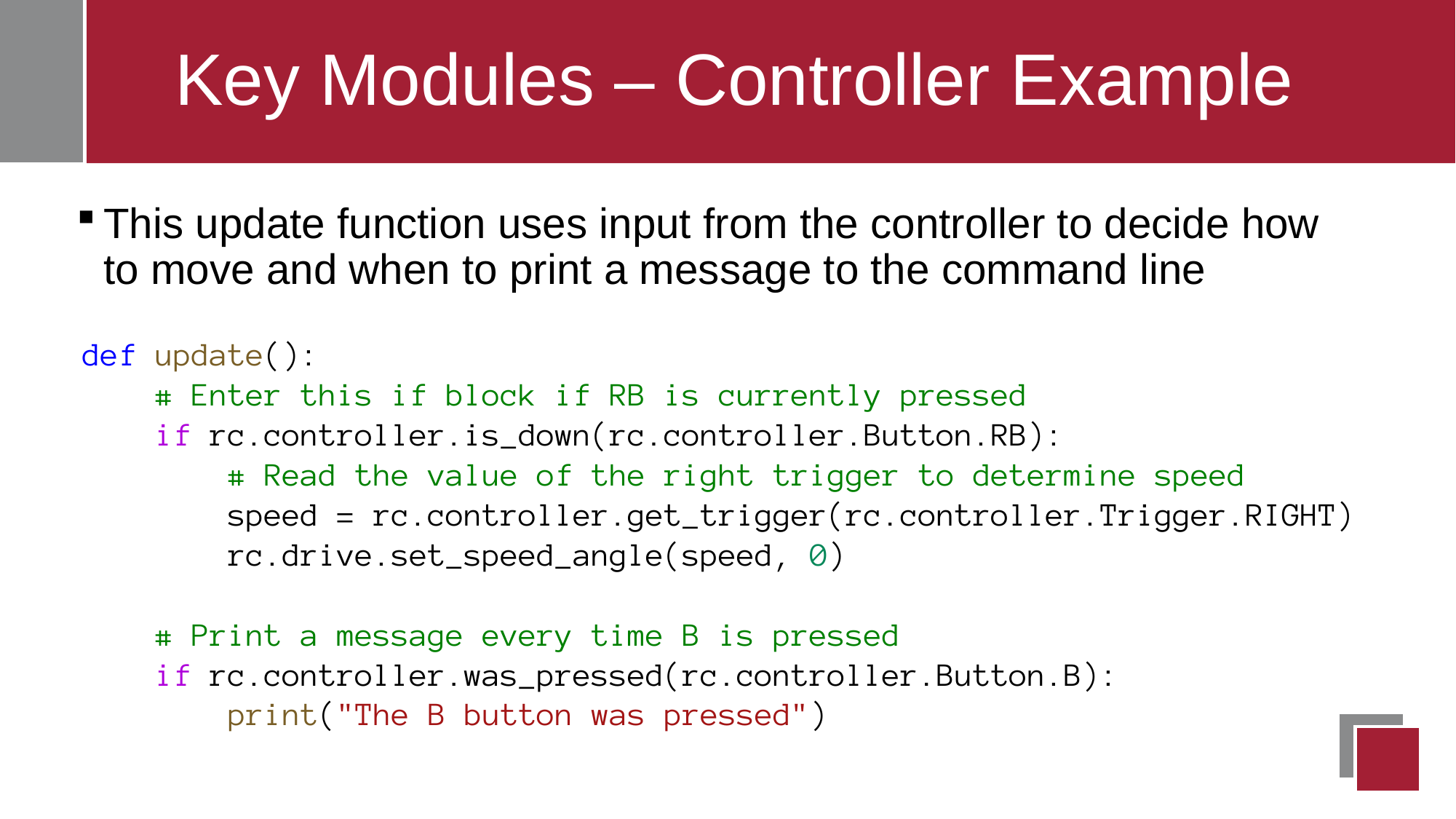

# Key Modules – Controller Example

This update function uses input from the controller to decide how to move and when to print a message to the command line
def update():
    # Enter this if block if RB is currently pressed
    if rc.controller.is_down(rc.controller.Button.RB):
        # Read the value of the right trigger to determine speed
        speed = rc.controller.get_trigger(rc.controller.Trigger.RIGHT)
        rc.drive.set_speed_angle(speed, 0)
    # Print a message every time B is pressed
    if rc.controller.was_pressed(rc.controller.Button.B):
        print("The B button was pressed")